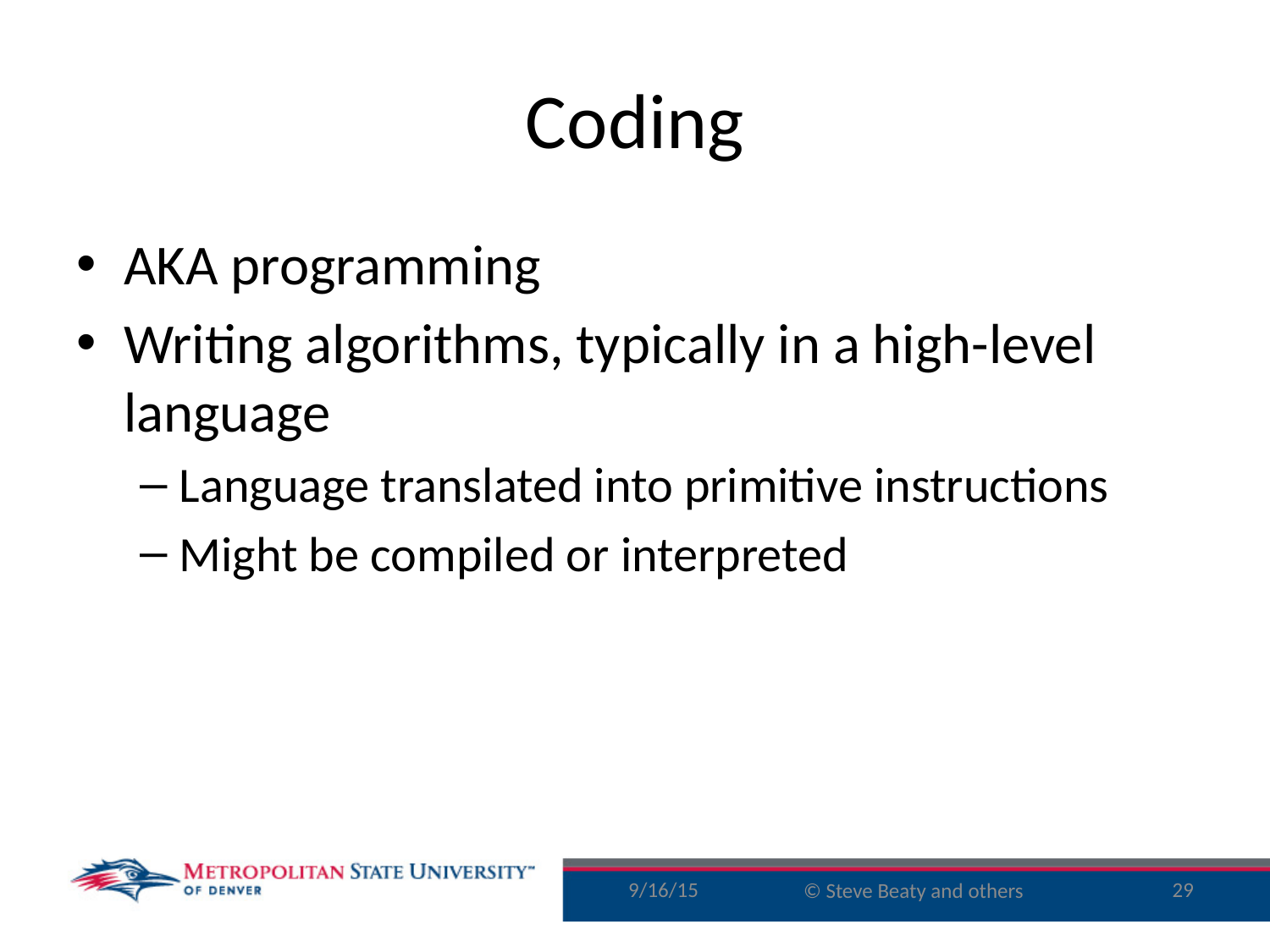

# Coding
AKA programming
Writing algorithms, typically in a high-level language
Language translated into primitive instructions
Might be compiled or interpreted
9/16/15
29
© Steve Beaty and others